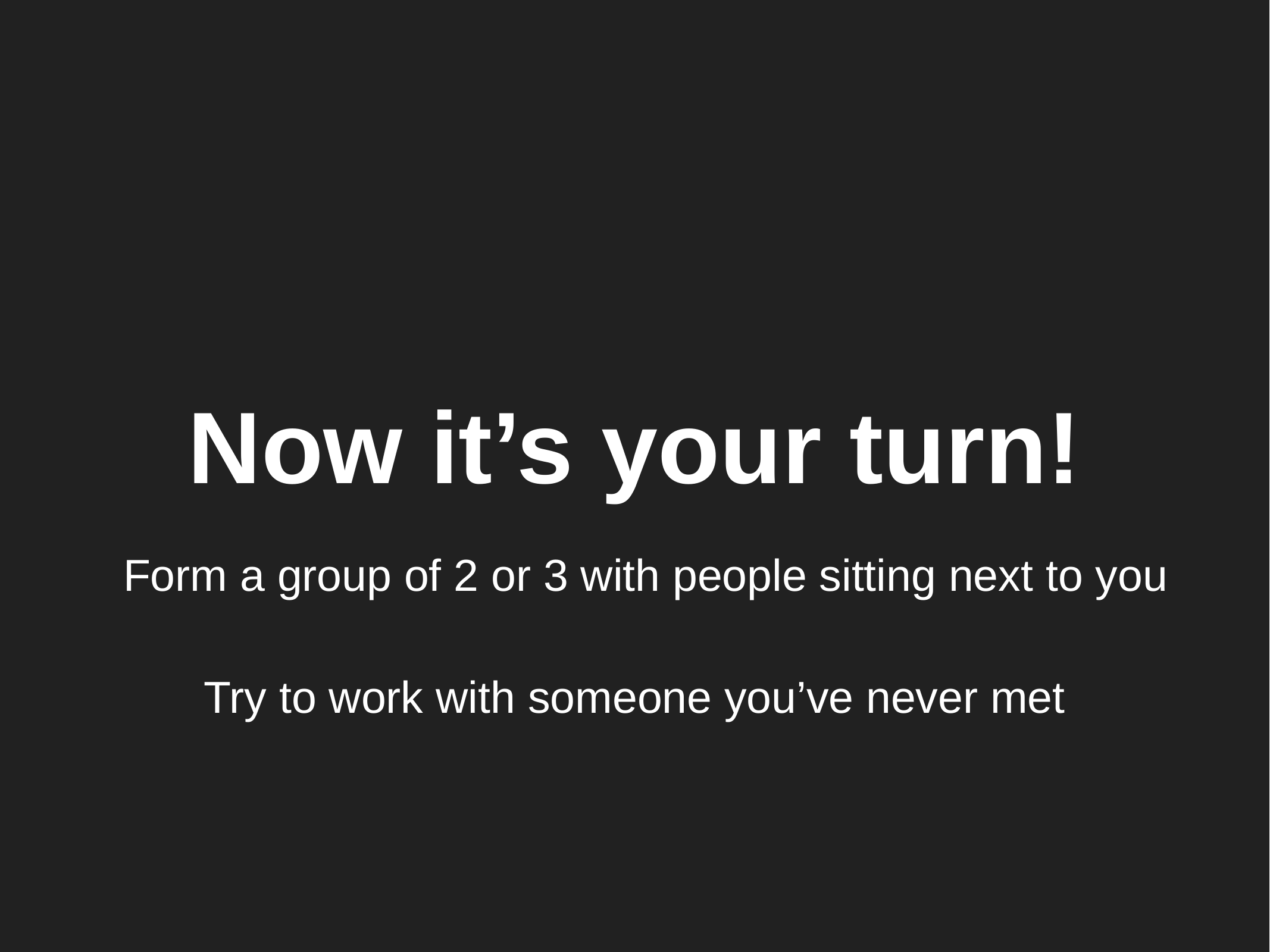

# Now it’s your turn!
Form a group of 2 or 3 with people sitting next to you

Try to work with someone you’ve never met